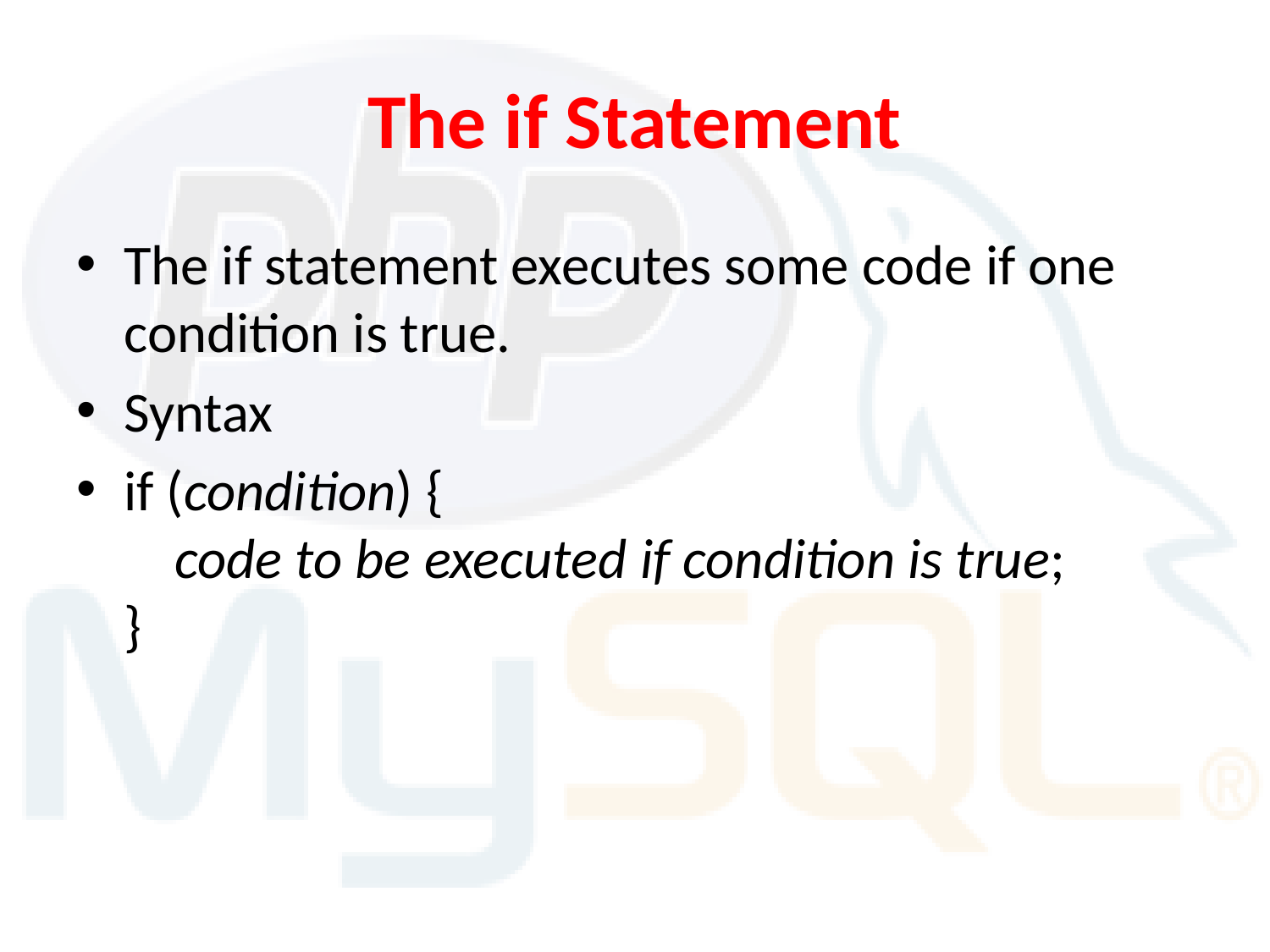

# The if Statement
The if statement executes some code if one condition is true.
Syntax
if (condition) {
    code to be executed if condition is true;
}